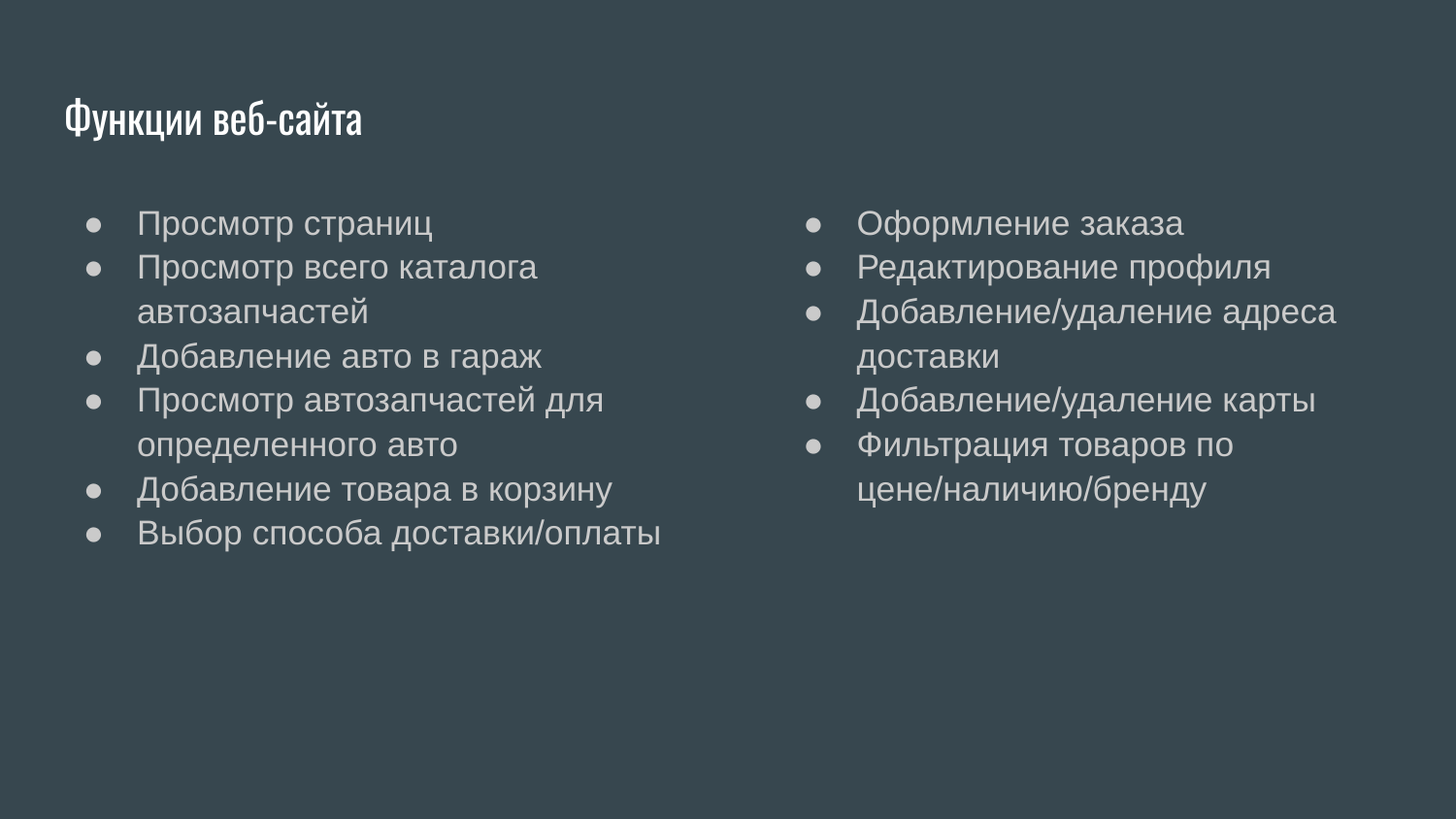

# Функции веб-сайта
Просмотр страниц
Просмотр всего каталога автозапчастей
Добавление авто в гараж
Просмотр автозапчастей для определенного авто
Добавление товара в корзину
Выбор способа доставки/оплаты

Оформление заказа
Редактирование профиля
Добавление/удаление адреса доставки
Добавление/удаление карты
Фильтрация товаров по цене/наличию/бренду